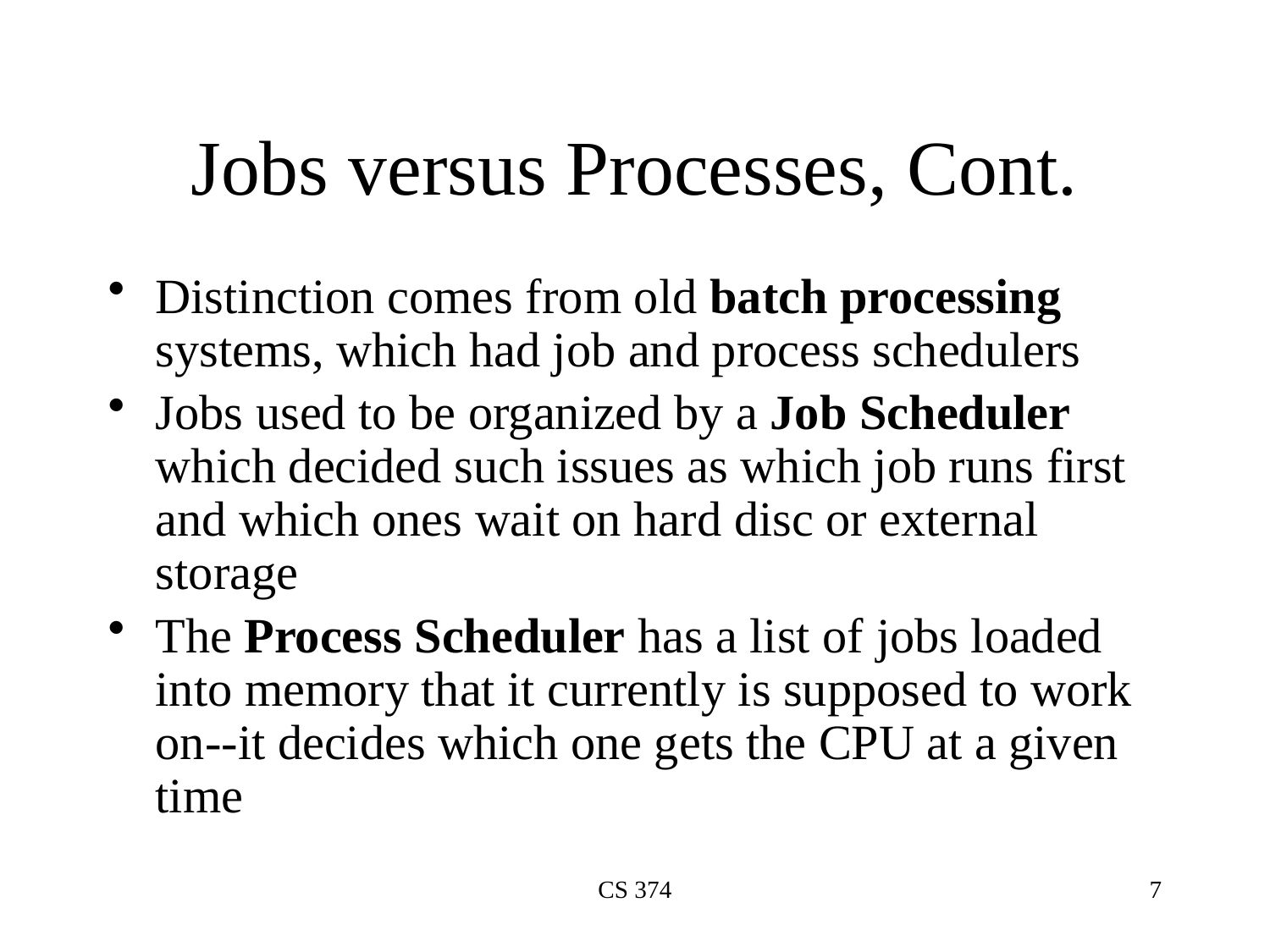

# Jobs versus Processes, Cont.
Distinction comes from old batch processing systems, which had job and process schedulers
Jobs used to be organized by a Job Scheduler which decided such issues as which job runs first and which ones wait on hard disc or external storage
The Process Scheduler has a list of jobs loaded into memory that it currently is supposed to work on--it decides which one gets the CPU at a given time

CS 374
7